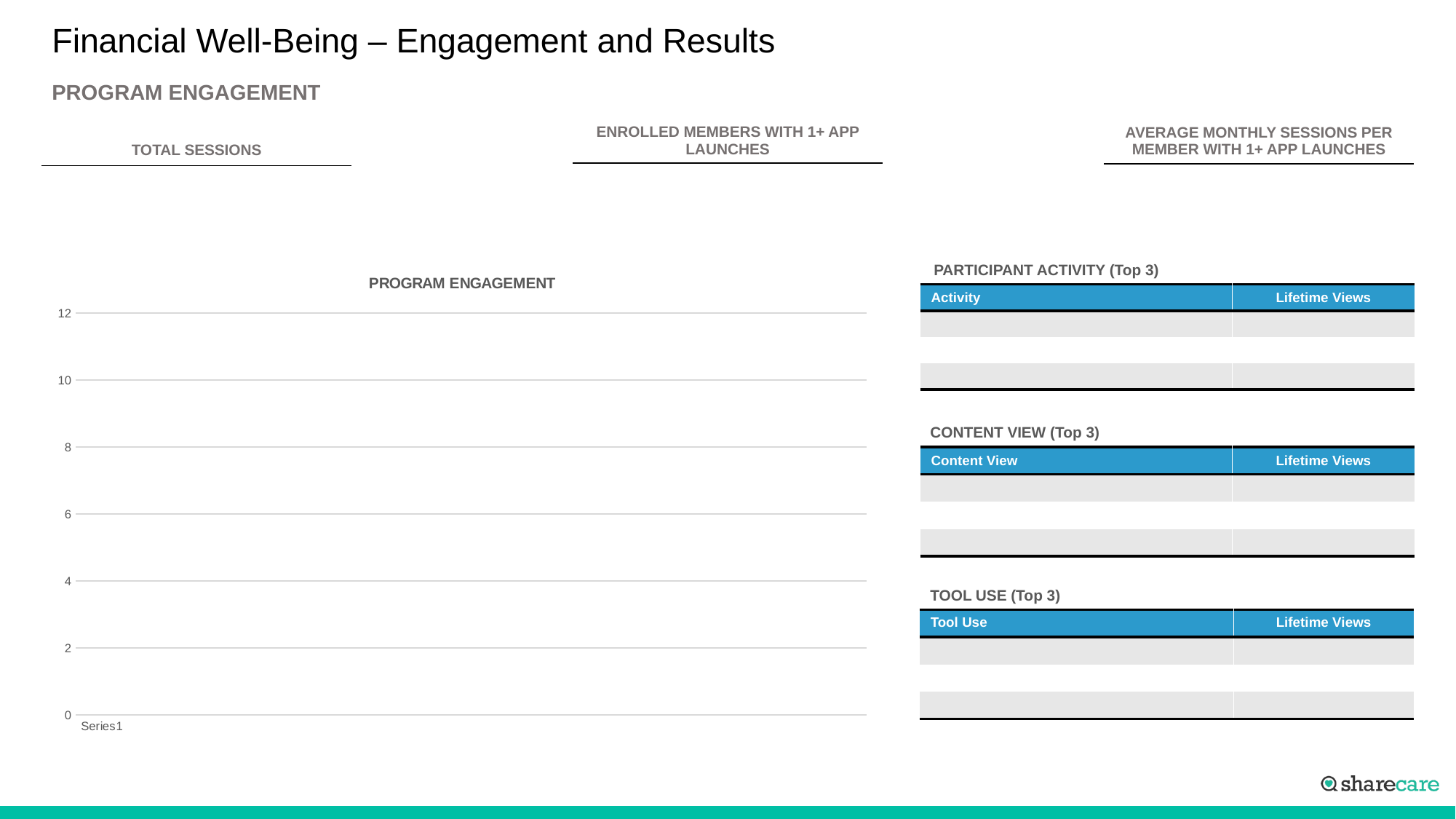

# Financial Well-Being – Engagement and Results
PROGRAM ENGAGEMENT
| ENROLLED MEMBERS WITH 1+ APP LAUNCHES |
| --- |
| AVERAGE MONTHLY SESSIONS PER MEMBER WITH 1+ APP LAUNCHES |
| --- |
| TOTAL SESSIONS |
| --- |

### Chart: PROGRAM ENGAGEMENT

| Category | Total Sessions | Members with 1+ App Launches | Average Sessions per Member |
|---|---|---|---|
|  | None | None | None |
|  | None | None | None |
|  | None | None | None |
|  | None | None | None |
|  | None | None | None |
|  | None | None | None |
|  | None | None | None |
|  | None | None | None |
|  | None | None | None |
|  | None | None | None |
|  | None | None | None |
|  | None | None | None |
|  | None | None | None |
|  | None | None | None |
|  | None | None | None |
PARTICIPANT ACTIVITY (Top 3)
| Activity | Lifetime Views |
| --- | --- |
|  |  |
|  |  |
|  |  |
CONTENT VIEW (Top 3)
| Content View | Lifetime Views |
| --- | --- |
|  |  |
|  |  |
|  |  |
TOOL USE (Top 3)
| Tool Use | Lifetime Views |
| --- | --- |
|  |  |
|  |  |
|  |  |